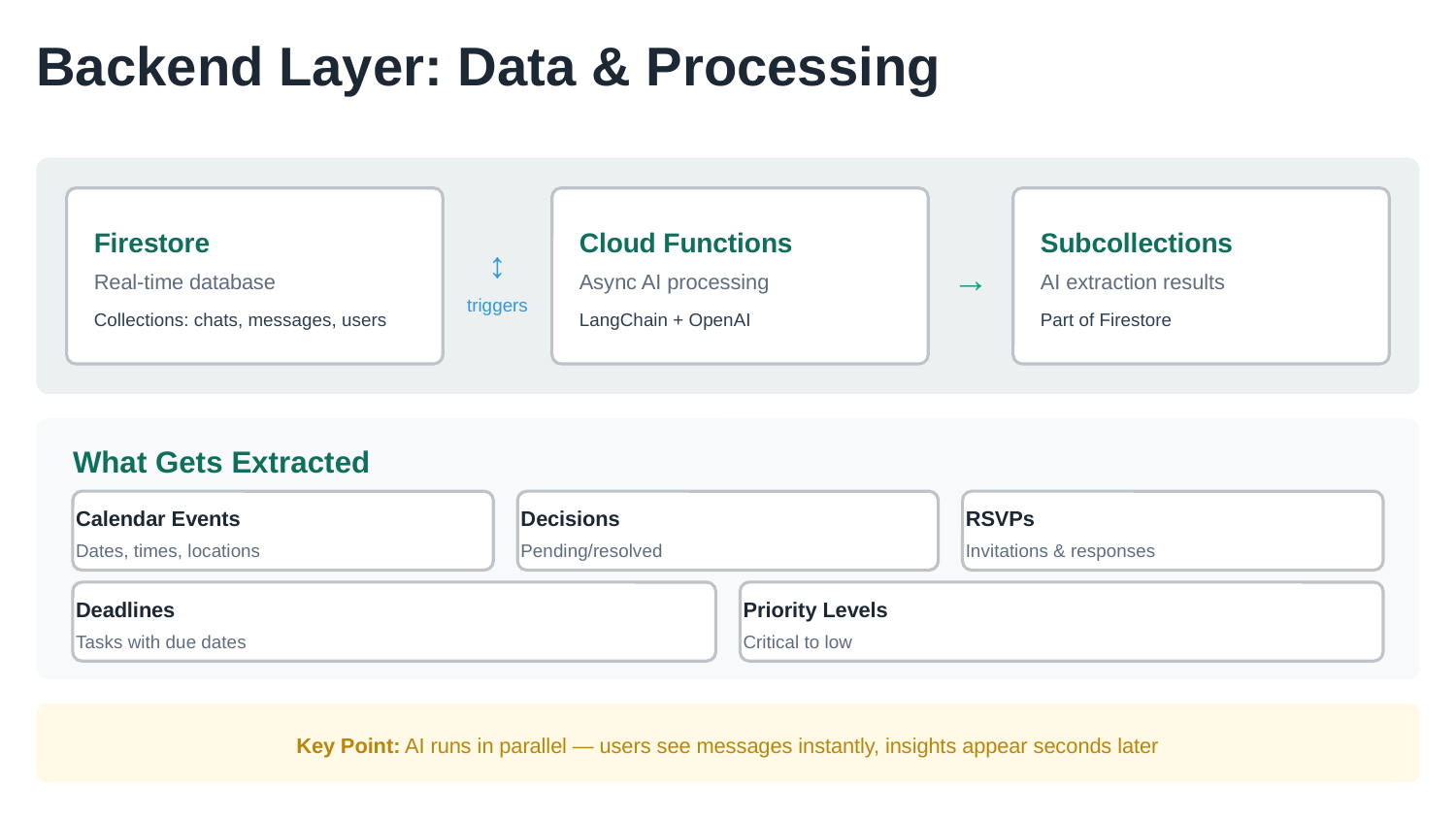

Backend Layer: Data & Processing

Firestore
Cloud Functions
Subcollections
↕
→
Real-time database
Async AI processing
AI extraction results
triggers
Collections: chats, messages, users
LangChain + OpenAI
Part of Firestore

What Gets Extracted

Calendar Events
Decisions
RSVPs
Dates, times, locations
Pending/resolved
Invitations & responses

Deadlines
Priority Levels
Tasks with due dates
Critical to low

Key Point: AI runs in parallel — users see messages instantly, insights appear seconds later